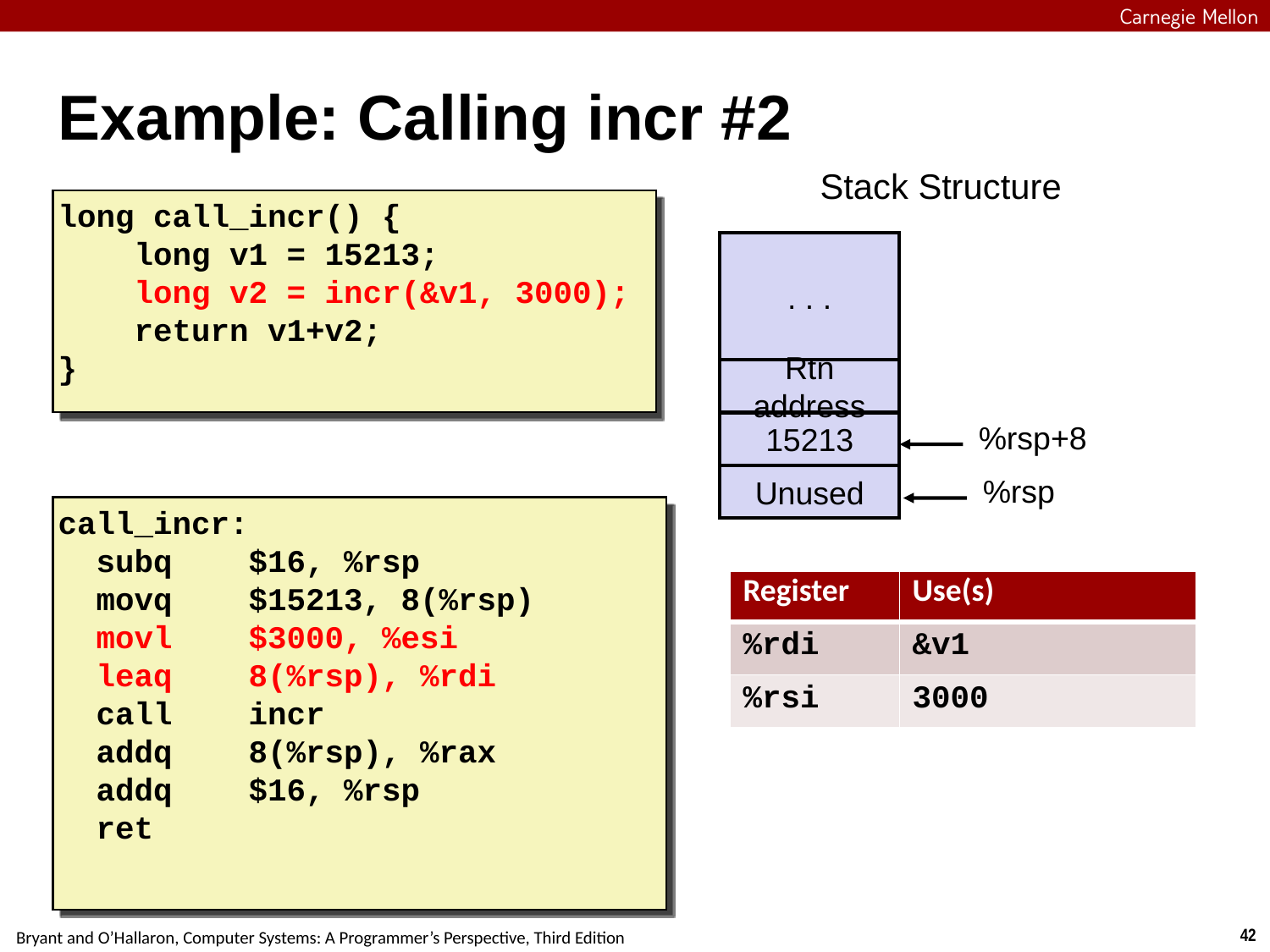

Carnegie Mellon
# Example: Calling incr #2
Stack Structure
long call_incr() {
    long v1 = 15213;
    long v2 = incr(&v1, 3000);
    return v1+v2;
}

. . .
Rtn address
15213
%rsp+8

Unused
%rsp
call_incr:
  subq    $16, %rsp
  movq    $15213, 8(%rsp)
  movl    $3000, %esi
  leaq    8(%rsp), %rdi
  call    incr
  addq    8(%rsp), %rax
  addq    $16, %rsp
  ret

| Register | Use(s) |
| --- | --- |
| %rdi | &v1 |
| %rsi | 3000 |